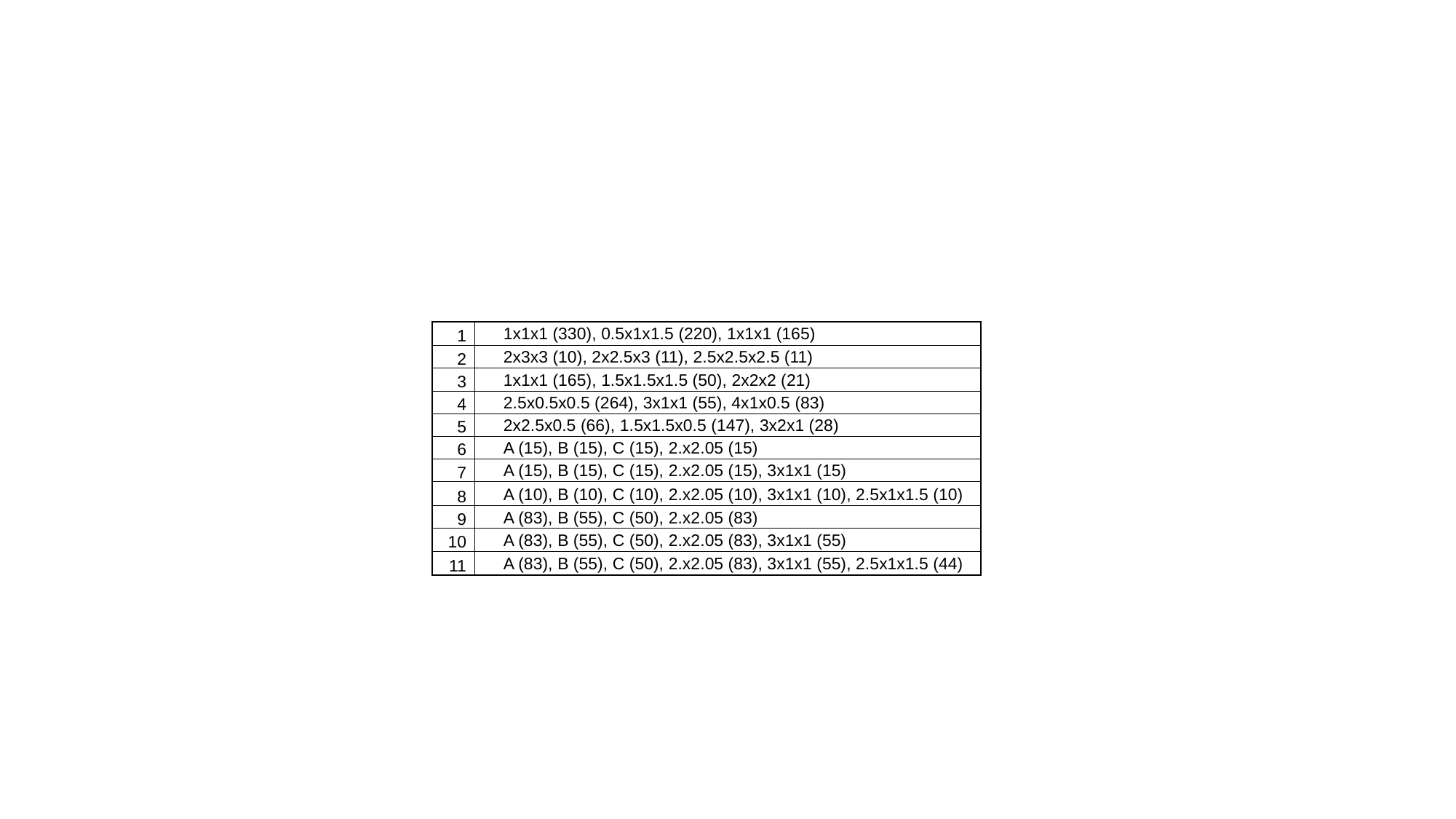

| 1 |  |  | 1x1x1 (330), 0.5x1x1.5 (220), 1x1x1 (165) |
| --- | --- | --- | --- |
| 2 |  |  | 2x3x3 (10), 2x2.5x3 (11), 2.5x2.5x2.5 (11) |
| 3 |  |  | 1x1x1 (165), 1.5x1.5x1.5 (50), 2x2x2 (21) |
| 4 |  |  | 2.5x0.5x0.5 (264), 3x1x1 (55), 4x1x0.5 (83) |
| 5 |  |  | 2x2.5x0.5 (66), 1.5x1.5x0.5 (147), 3x2x1 (28) |
| 6 |  |  | A (15), B (15), C (15), 2.x2.05 (15) |
| 7 |  |  | A (15), B (15), C (15), 2.x2.05 (15), 3x1x1 (15) |
| 8 |  |  | A (10), B (10), C (10), 2.x2.05 (10), 3x1x1 (10), 2.5x1x1.5 (10) |
| 9 |  |  | A (83), B (55), C (50), 2.x2.05 (83) |
| 10 |  |  | A (83), B (55), C (50), 2.x2.05 (83), 3x1x1 (55) |
| 11 |  |  | A (83), B (55), C (50), 2.x2.05 (83), 3x1x1 (55), 2.5x1x1.5 (44) |